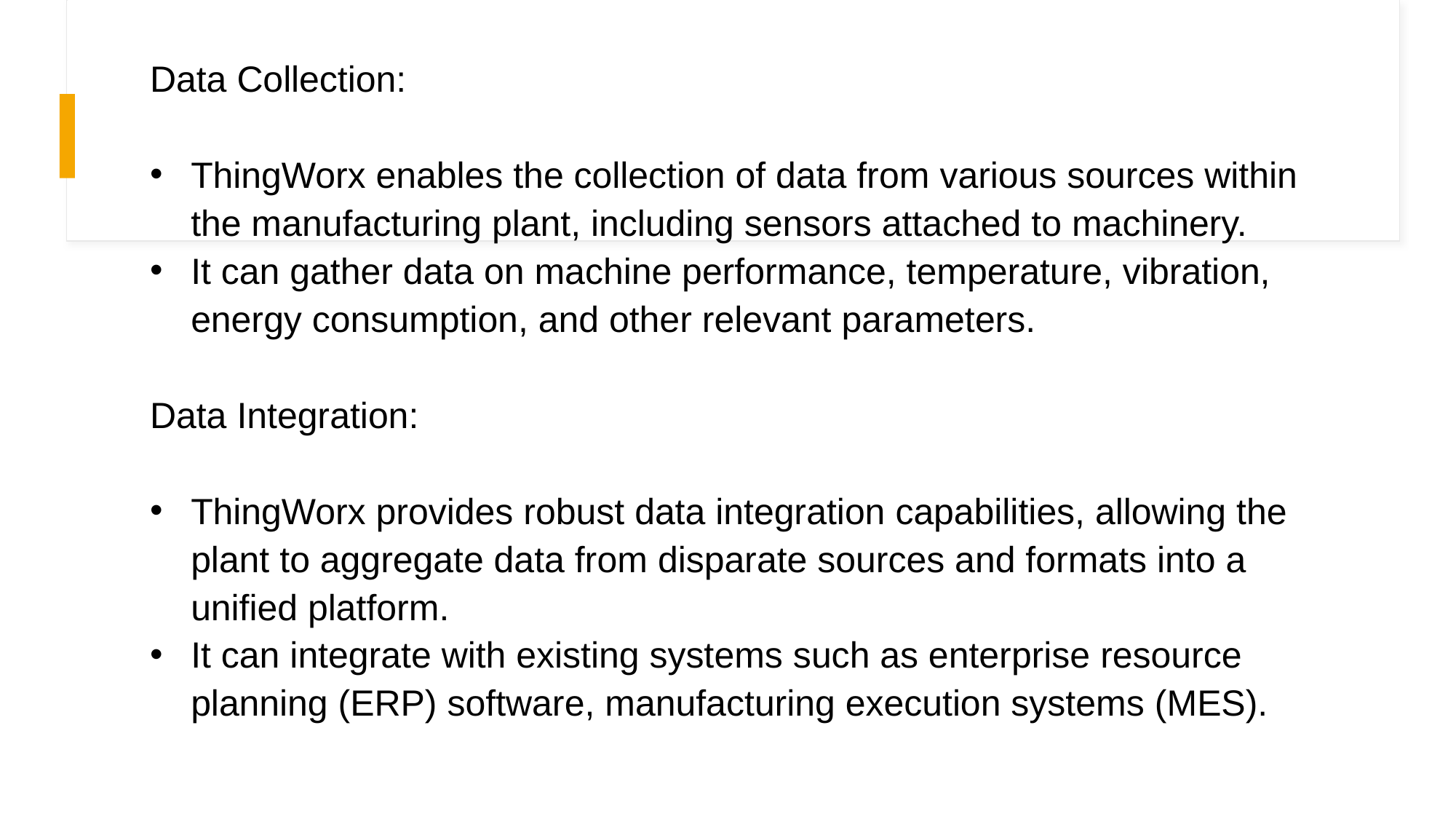

Data Collection:

ThingWorx enables the collection of data from various sources within the manufacturing plant, including sensors attached to machinery.
It can gather data on machine performance, temperature, vibration, energy consumption, and other relevant parameters.

Data Integration:

ThingWorx provides robust data integration capabilities, allowing the plant to aggregate data from disparate sources and formats into a unified platform.
It can integrate with existing systems such as enterprise resource planning (ERP) software, manufacturing execution systems (MES).